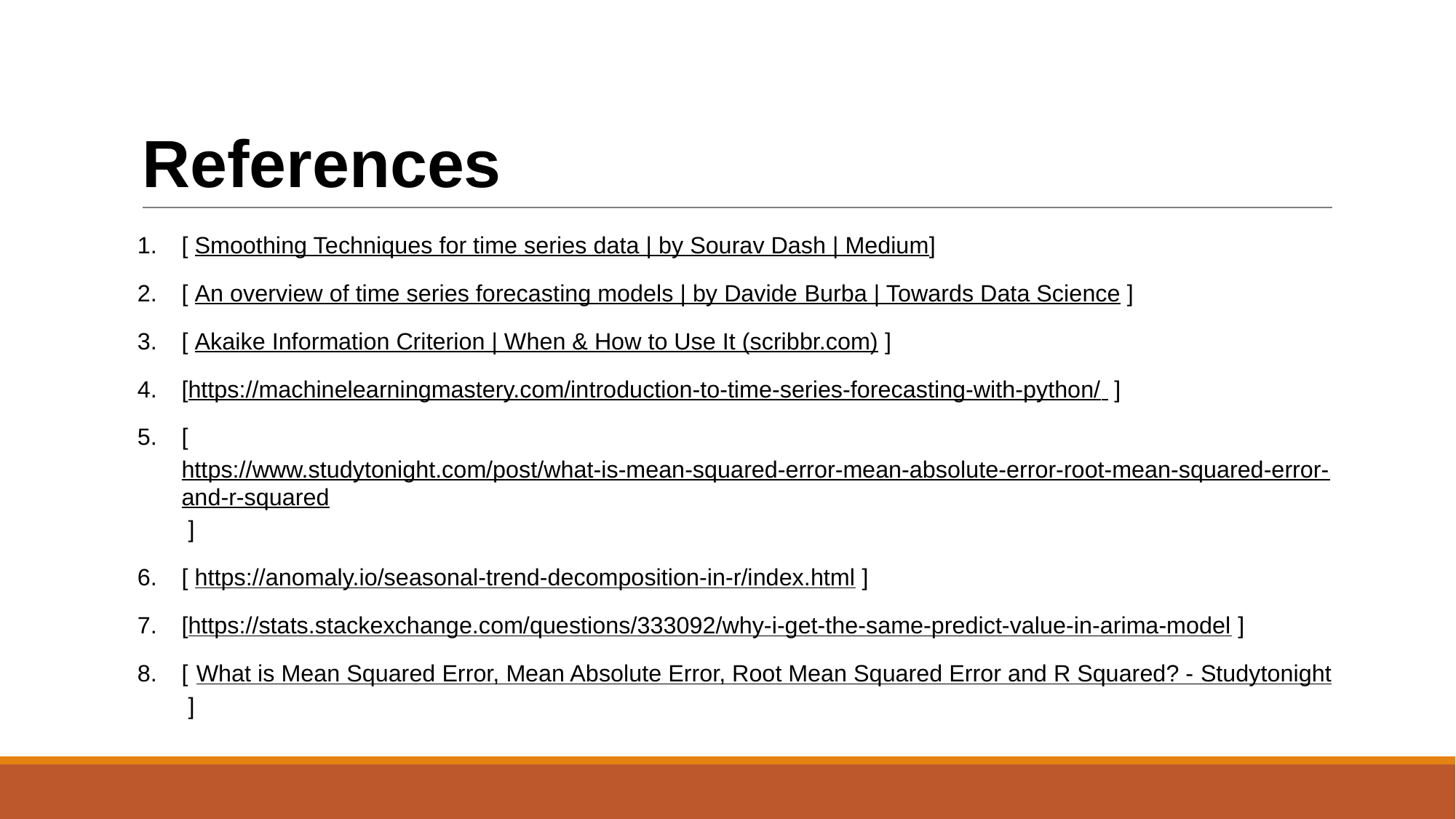

# References
[ Smoothing Techniques for time series data | by Sourav Dash | Medium]
[ An overview of time series forecasting models | by Davide Burba | Towards Data Science ]
[ Akaike Information Criterion | When & How to Use It (scribbr.com) ]
[https://machinelearningmastery.com/introduction-to-time-series-forecasting-with-python/  ]
[https://www.studytonight.com/post/what-is-mean-squared-error-mean-absolute-error-root-mean-squared-error-and-r-squared ]
[ https://anomaly.io/seasonal-trend-decomposition-in-r/index.html ]
[https://stats.stackexchange.com/questions/333092/why-i-get-the-same-predict-value-in-arima-model ]
[ What is Mean Squared Error, Mean Absolute Error, Root Mean Squared Error and R Squared? - Studytonight  ]